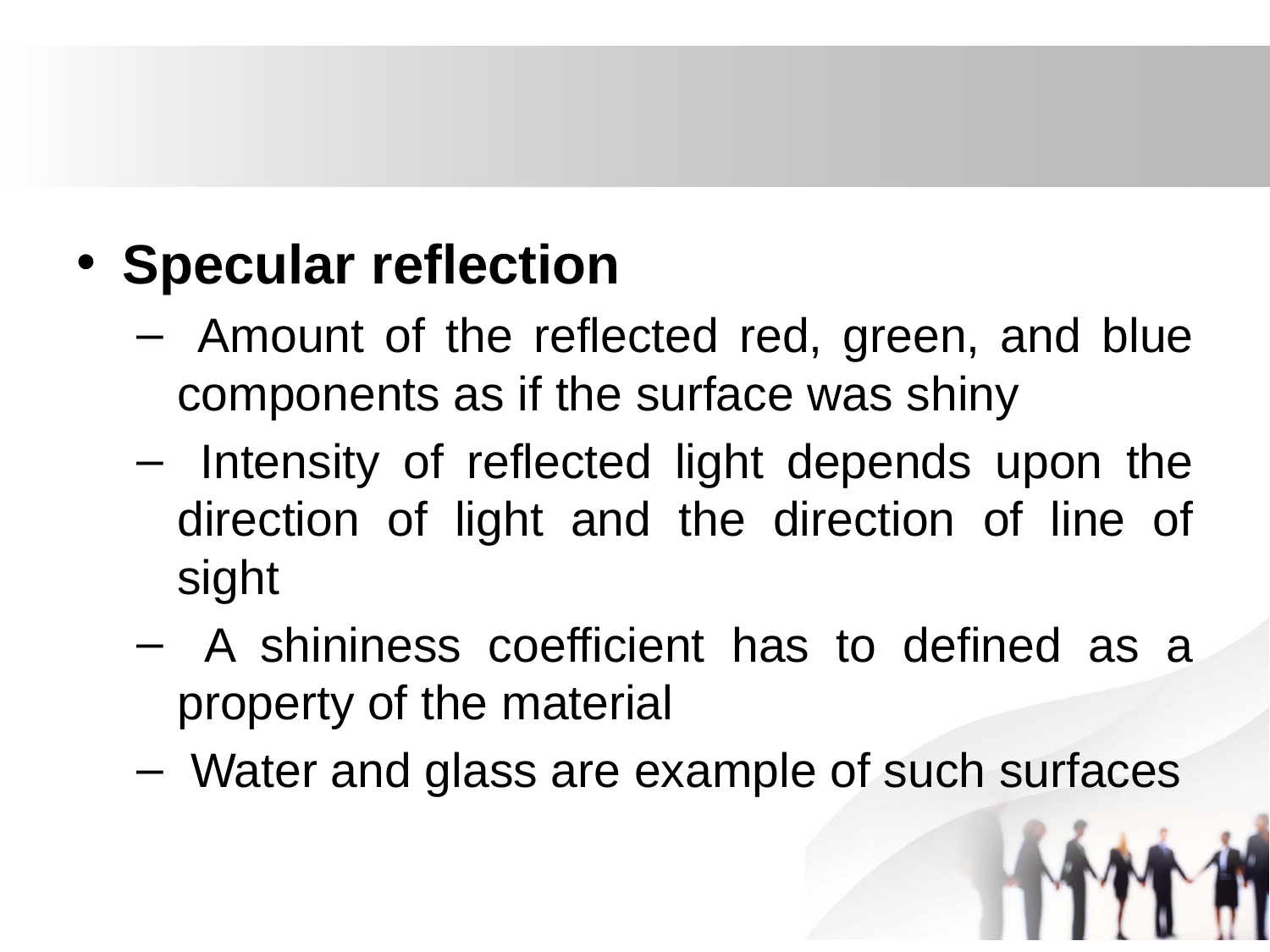

Specular reflection
 Amount of the reflected red, green, and blue components as if the surface was shiny
 Intensity of reflected light depends upon the direction of light and the direction of line of sight
 A shininess coefficient has to defined as a property of the material
 Water and glass are example of such surfaces